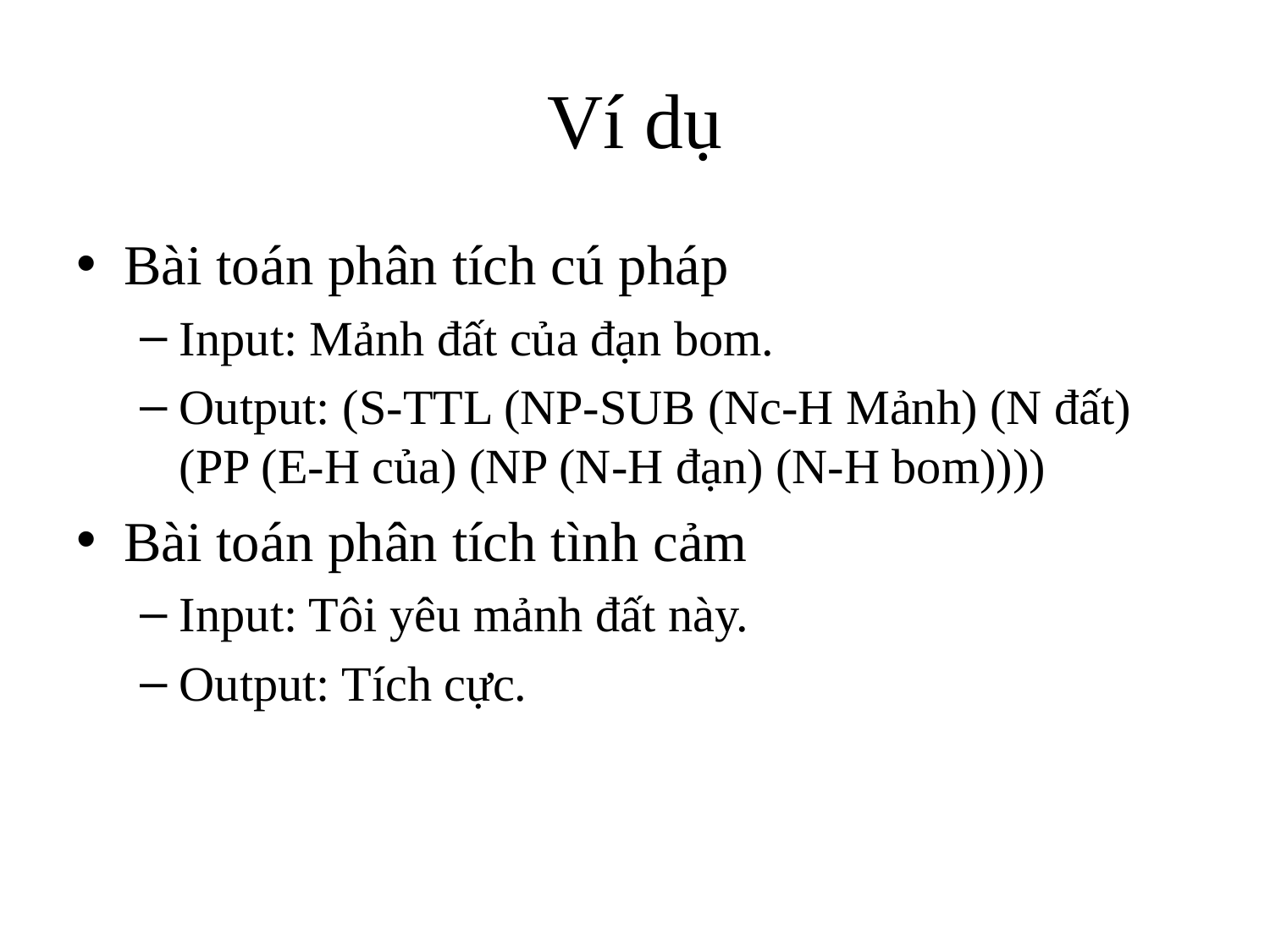

# Ví dụ
Bài toán phân tích cú pháp
Input: Mảnh đất của đạn bom.
Output: (S-TTL (NP-SUB (Nc-H Mảnh) (N đất) (PP (E-H của) (NP (N-H đạn) (N-H bom))))
Bài toán phân tích tình cảm
Input: Tôi yêu mảnh đất này.
Output: Tích cực.